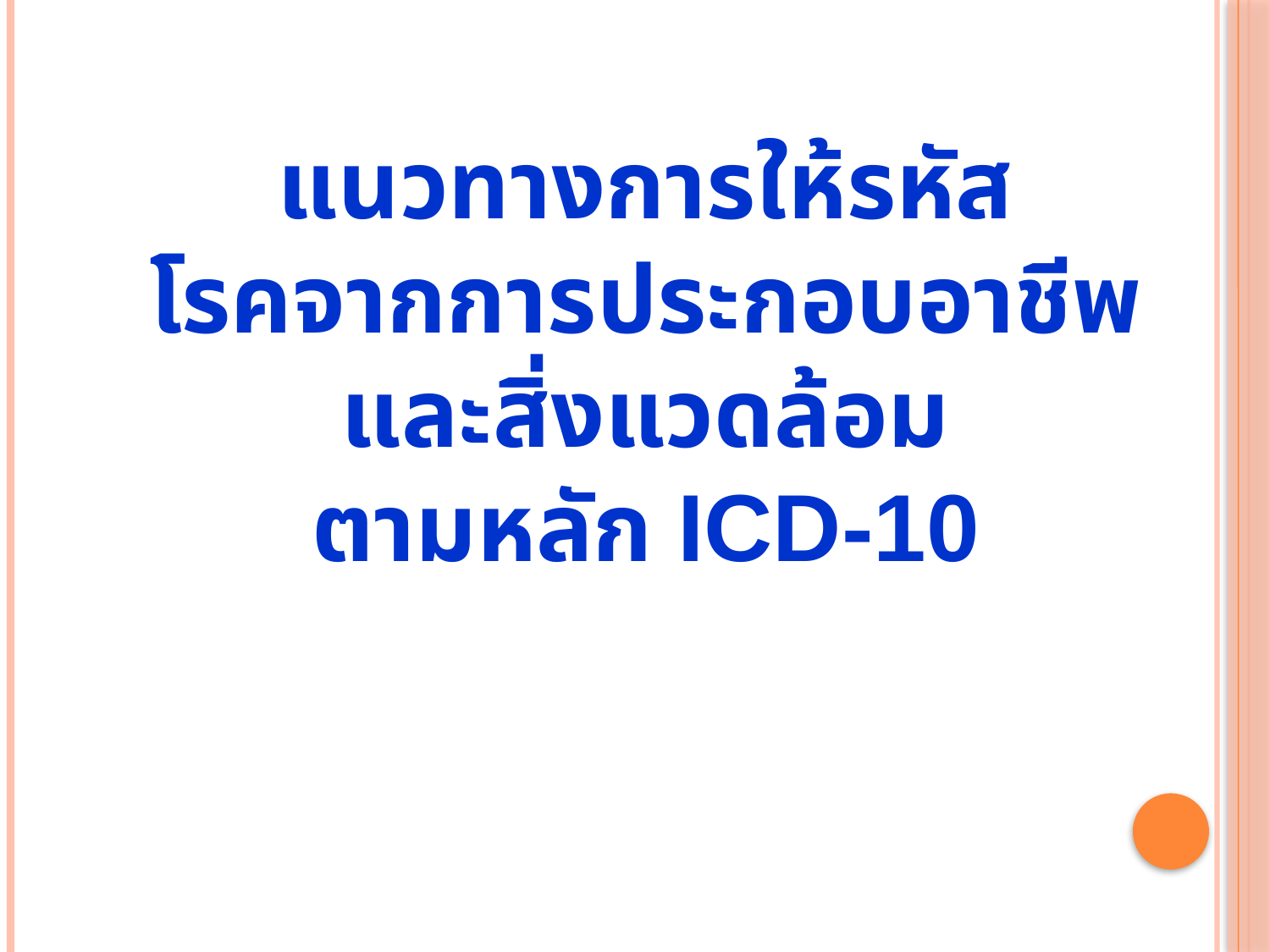

แนวทางการให้รหัส
โรคจากการประกอบอาชีพ
และสิ่งแวดล้อม
ตามหลัก ICD-10